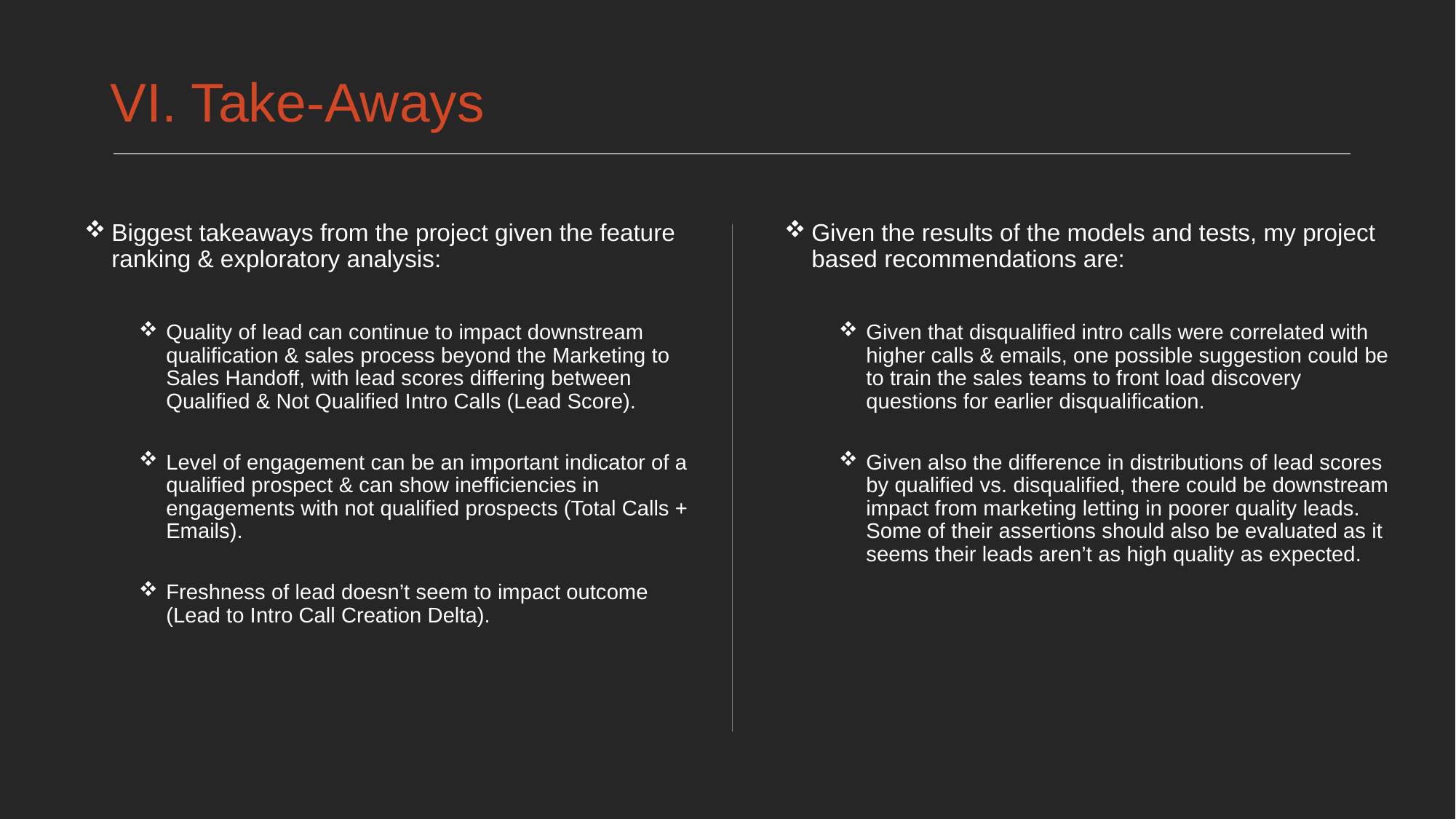

# VI. Take-Aways

Biggest takeaways from the project given the feature ranking & exploratory analysis:

Quality of lead can continue to impact downstream qualification & sales process beyond the Marketing to Sales Handoff, with lead scores differing between Qualified & Not Qualified Intro Calls (Lead Score).

Level of engagement can be an important indicator of a qualified prospect & can show inefficiencies in engagements with not qualified prospects (Total Calls + Emails).

Freshness of lead doesn’t seem to impact outcome (Lead to Intro Call Creation Delta).

Given the results of the models and tests, my project based recommendations are:

Given that disqualified intro calls were correlated with higher calls & emails, one possible suggestion could be to train the sales teams to front load discovery questions for earlier disqualification.

Given also the difference in distributions of lead scores by qualified vs. disqualified, there could be downstream impact from marketing letting in poorer quality leads. Some of their assertions should also be evaluated as it seems their leads aren’t as high quality as expected.